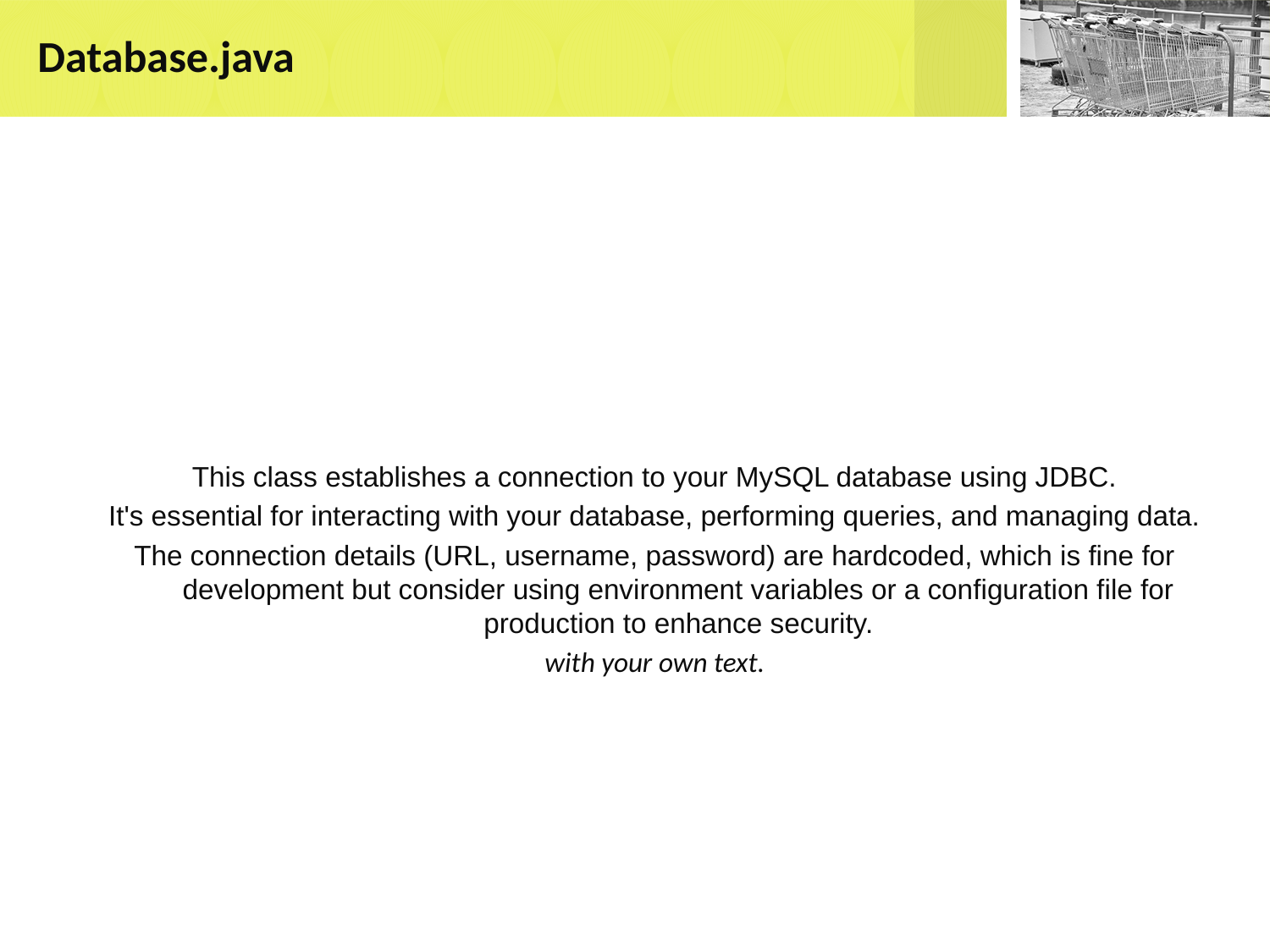

# Database.java

This class establishes a connection to your MySQL database using JDBC.
 It's essential for interacting with your database, performing queries, and managing data.
The connection details (URL, username, password) are hardcoded, which is fine for development but consider using environment variables or a configuration file for production to enhance security.
with your own text.